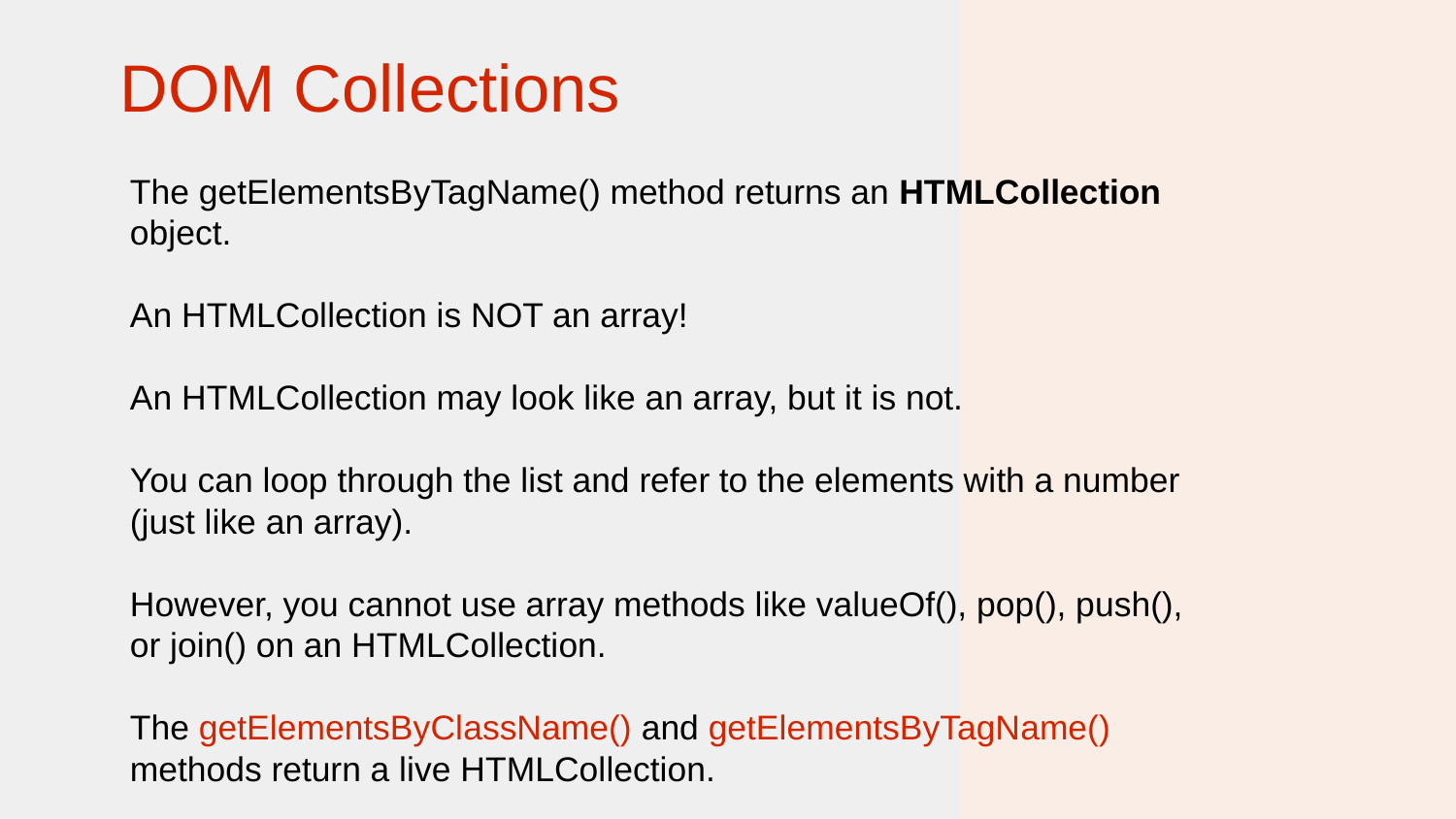

DOM Collections
The getElementsByTagName() method returns an HTMLCollection object.

An HTMLCollection is NOT an array!

An HTMLCollection may look like an array, but it is not.

You can loop through the list and refer to the elements with a number (just like an array).

However, you cannot use array methods like valueOf(), pop(), push(), or join() on an HTMLCollection.

The getElementsByClassName() and getElementsByTagName() methods return a live HTMLCollection.